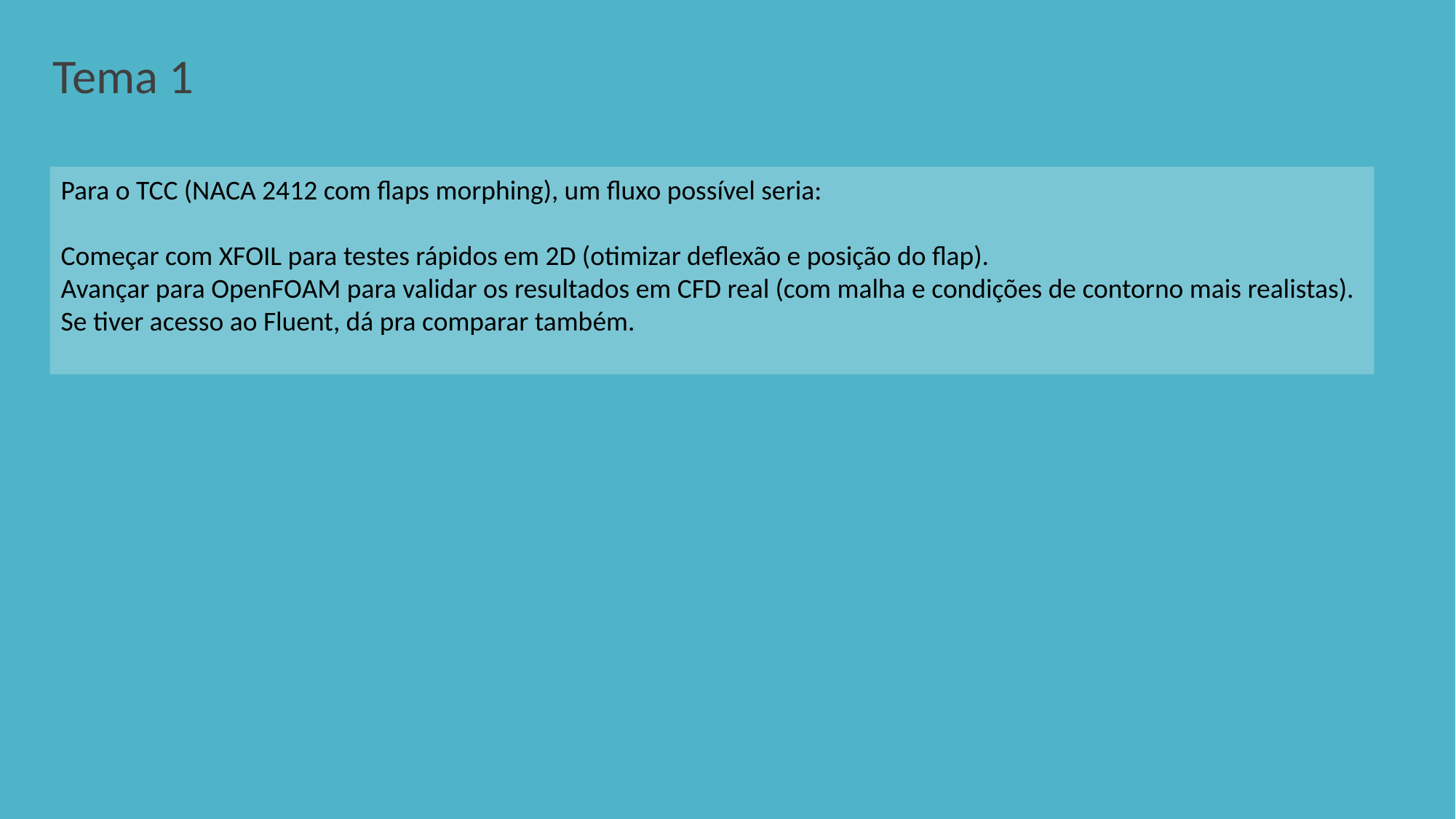

Tema 1
Para o TCC (NACA 2412 com flaps morphing), um fluxo possível seria:

Começar com XFOIL para testes rápidos em 2D (otimizar deflexão e posição do flap).
Avançar para OpenFOAM para validar os resultados em CFD real (com malha e condições de contorno mais realistas).
Se tiver acesso ao Fluent, dá pra comparar também.